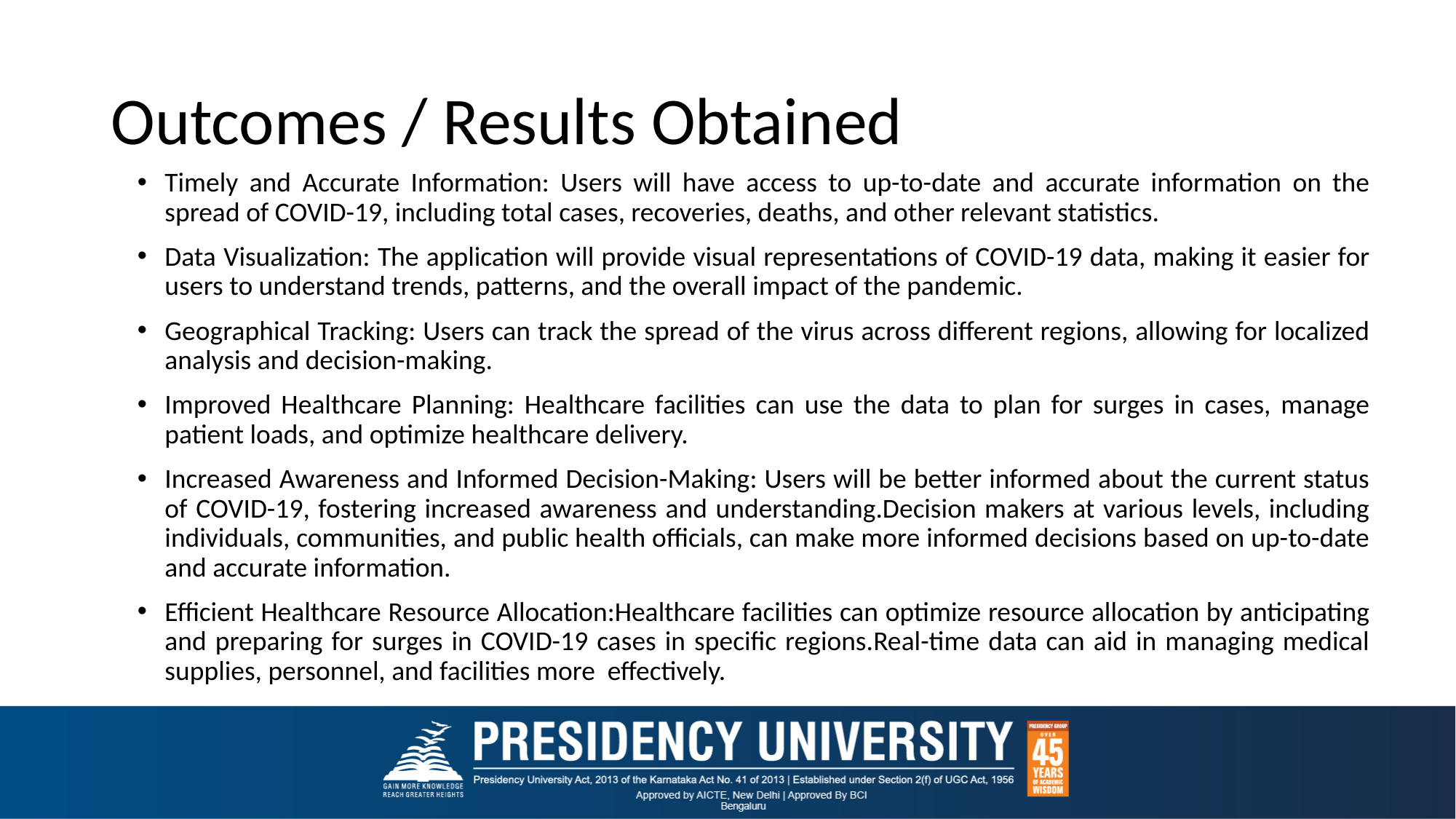

# Outcomes / Results Obtained
Timely and Accurate Information: Users will have access to up-to-date and accurate information on the spread of COVID-19, including total cases, recoveries, deaths, and other relevant statistics.
Data Visualization: The application will provide visual representations of COVID-19 data, making it easier for users to understand trends, patterns, and the overall impact of the pandemic.
Geographical Tracking: Users can track the spread of the virus across different regions, allowing for localized analysis and decision-making.
Improved Healthcare Planning: Healthcare facilities can use the data to plan for surges in cases, manage patient loads, and optimize healthcare delivery.
Increased Awareness and Informed Decision-Making: Users will be better informed about the current status of COVID-19, fostering increased awareness and understanding.Decision makers at various levels, including individuals, communities, and public health officials, can make more informed decisions based on up-to-date and accurate information.
Efficient Healthcare Resource Allocation:Healthcare facilities can optimize resource allocation by anticipating and preparing for surges in COVID-19 cases in specific regions.Real-time data can aid in managing medical supplies, personnel, and facilities more  effectively.